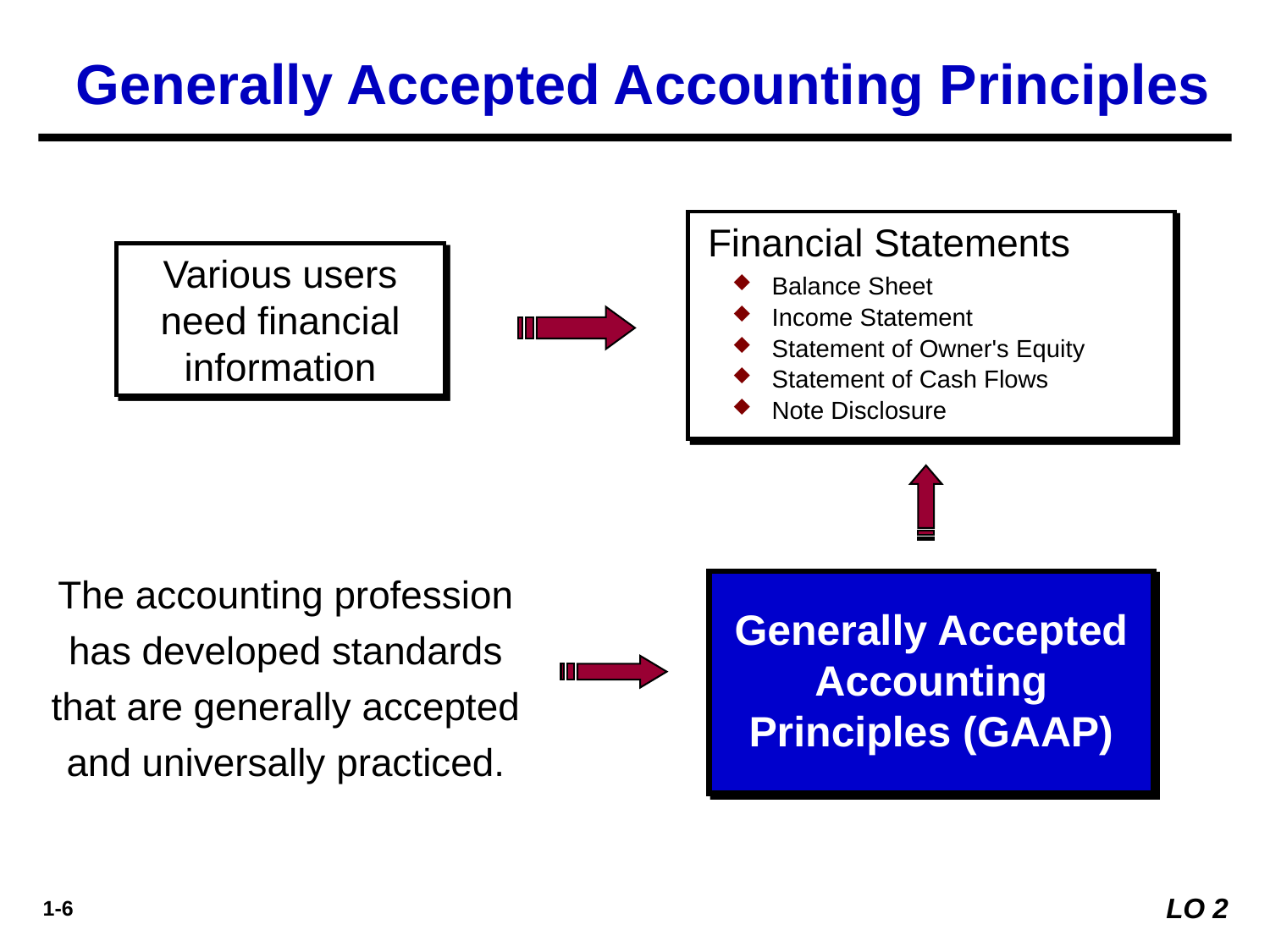

Generally Accepted Accounting Principles

Financial Statements
Balance Sheet
Income Statement
Statement of Owner's Equity
Statement of Cash Flows
Note Disclosure

Various users need financial information

The accounting profession has developed standards that are generally accepted and universally practiced.
Generally Accepted Accounting Principles (GAAP)

LO 2